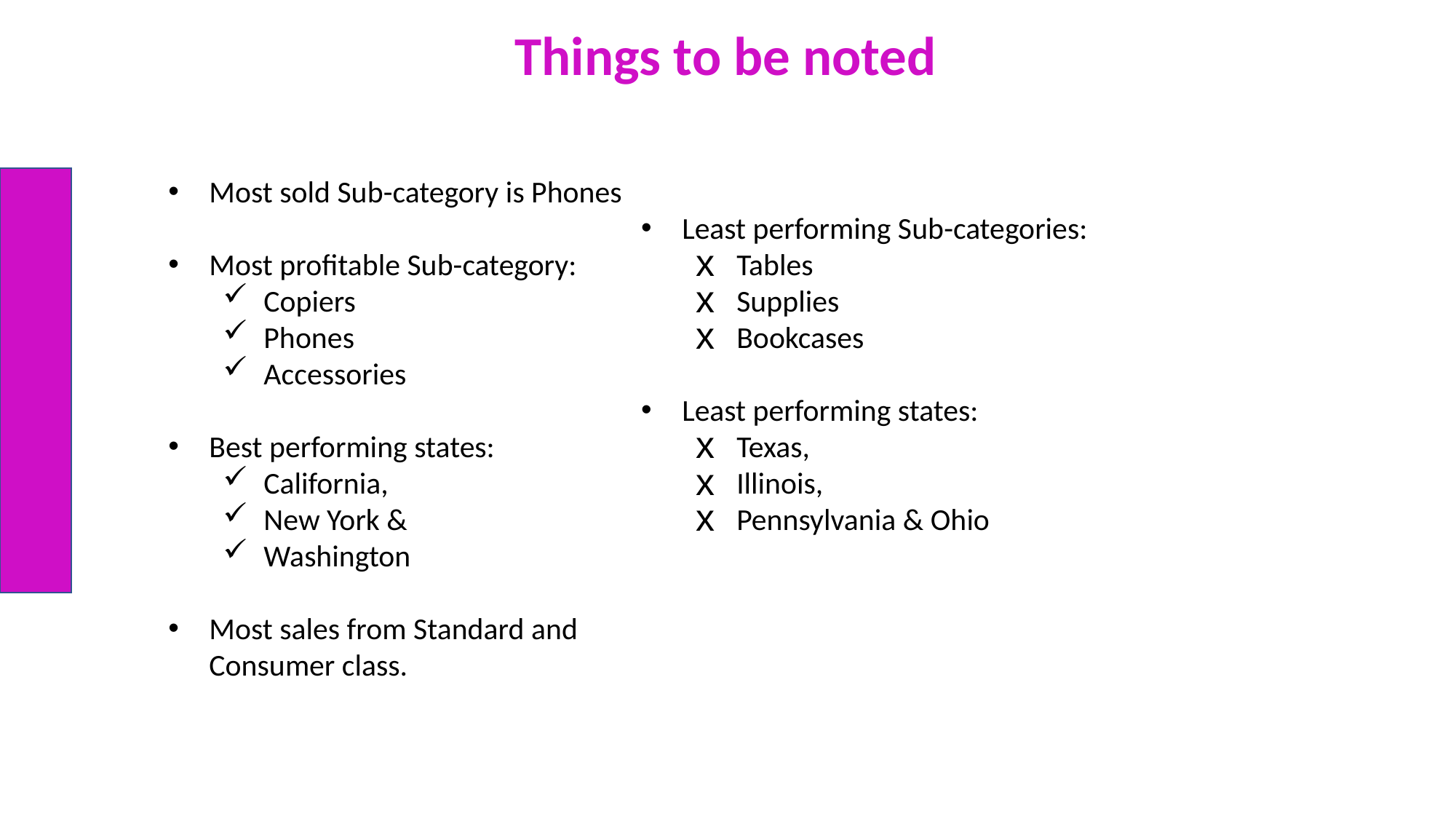

Things to be noted
Most sold Sub-category is Phones

Most profitable Sub-category:
Copiers
Phones
Accessories

Best performing states:
California,
New York &
Washington

Most sales from Standard and Consumer class.

Least performing Sub-categories:
Tables
Supplies
Bookcases

Least performing states:
Texas,
Illinois,
Pennsylvania & Ohio